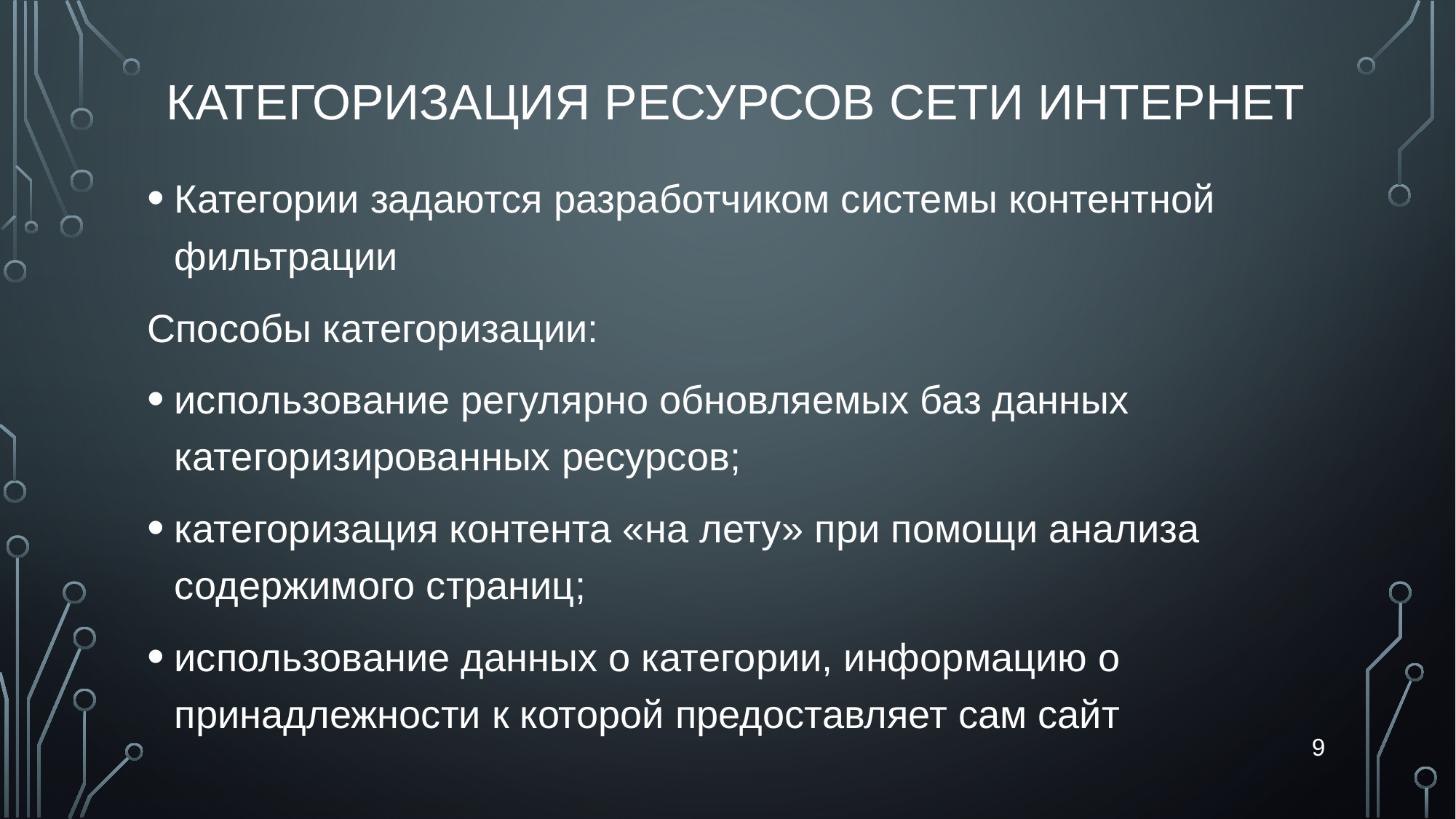

# Категоризация ресурсов сети интернет
Категории задаются разработчиком системы контентной фильтрации
Способы категоризации:
использование регулярно обновляемых баз данных категоризированных ресурсов;
категоризация контента «на лету» при помощи анализа содержимого страниц;
использование данных о категории, информацию о принадлежности к которой предоставляет сам сайт
9